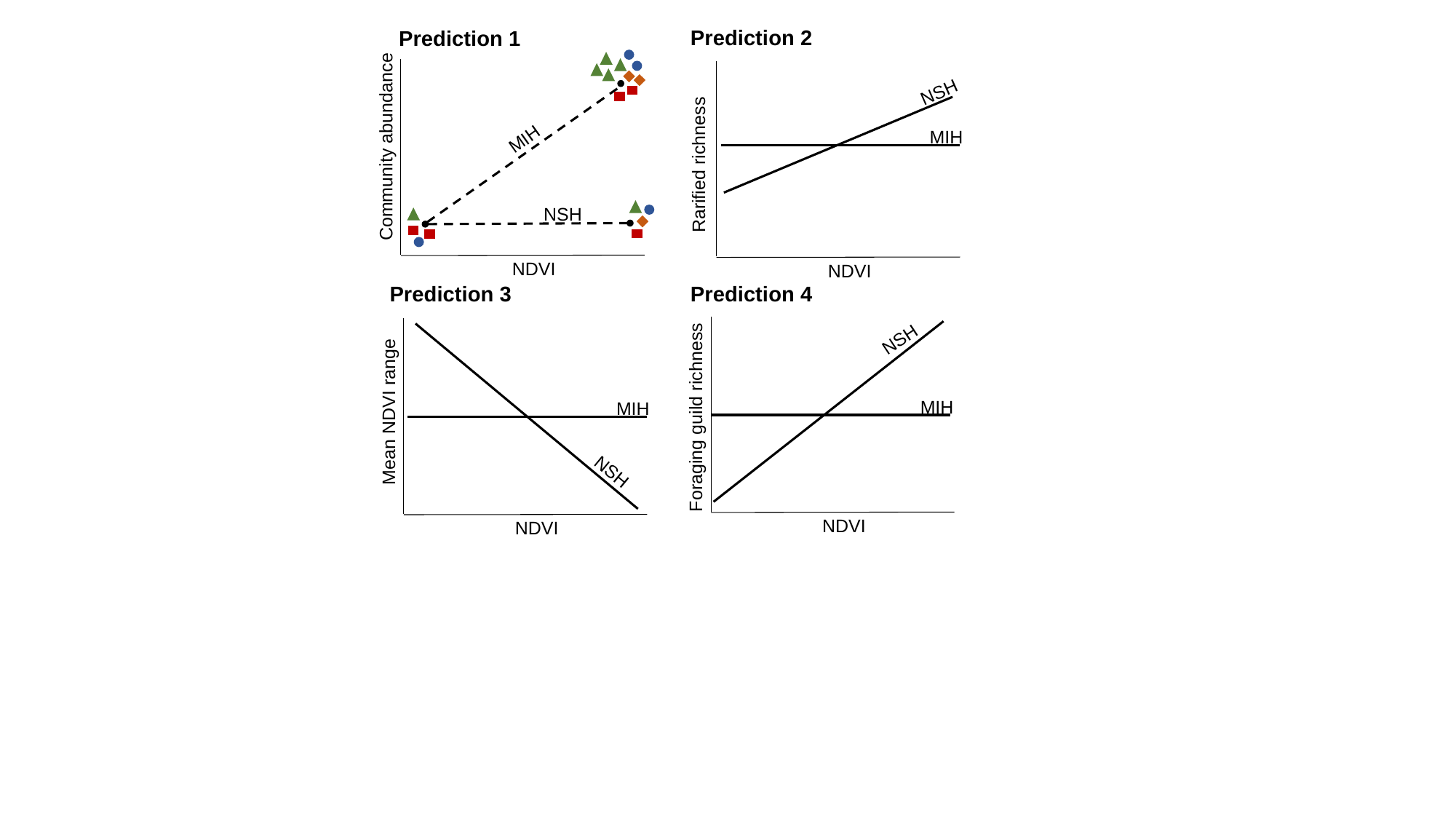

Prediction 2
Prediction 1

NSH

MIH
MIH
Community abundance
Rarified richness
NSH

NDVI
NDVI
Prediction 3
Prediction 4
NSH
Mean NDVI range
Foraging guild richness
MIH
MIH
NSH
NDVI
NDVI